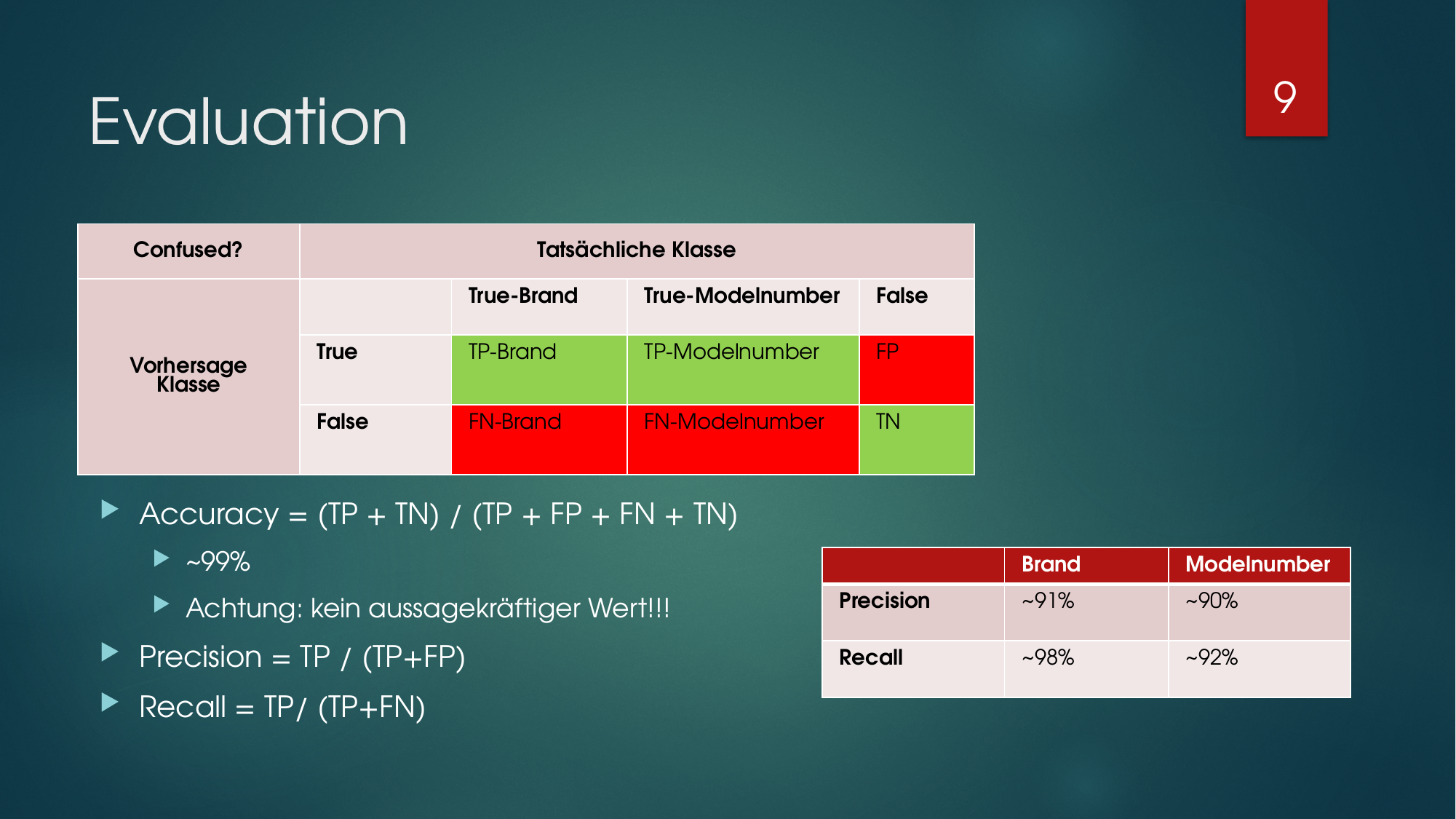

9
# Evaluation
| Confused? | Tatsächliche Klasse |  |  |  |
| --- | --- | --- | --- | --- |
| Vorhersage Klasse |  | True-Brand | True-Modelnumber | False |
|  | True | TP-Brand | TP-Modelnumber | FP |
|  | False | FN-Brand | FN-Modelnumber | TN |
Accuracy = (TP + TN) / (TP + FP + FN + TN)
~99%
Achtung: kein aussagekräftiger Wert!!!
Precision = TP / (TP+FP)
Recall = TP/ (TP+FN)

|  | Brand | Modelnumber |
| --- | --- | --- |
| Precision | ~91% | ~90% |
| Recall | ~98% | ~92% |